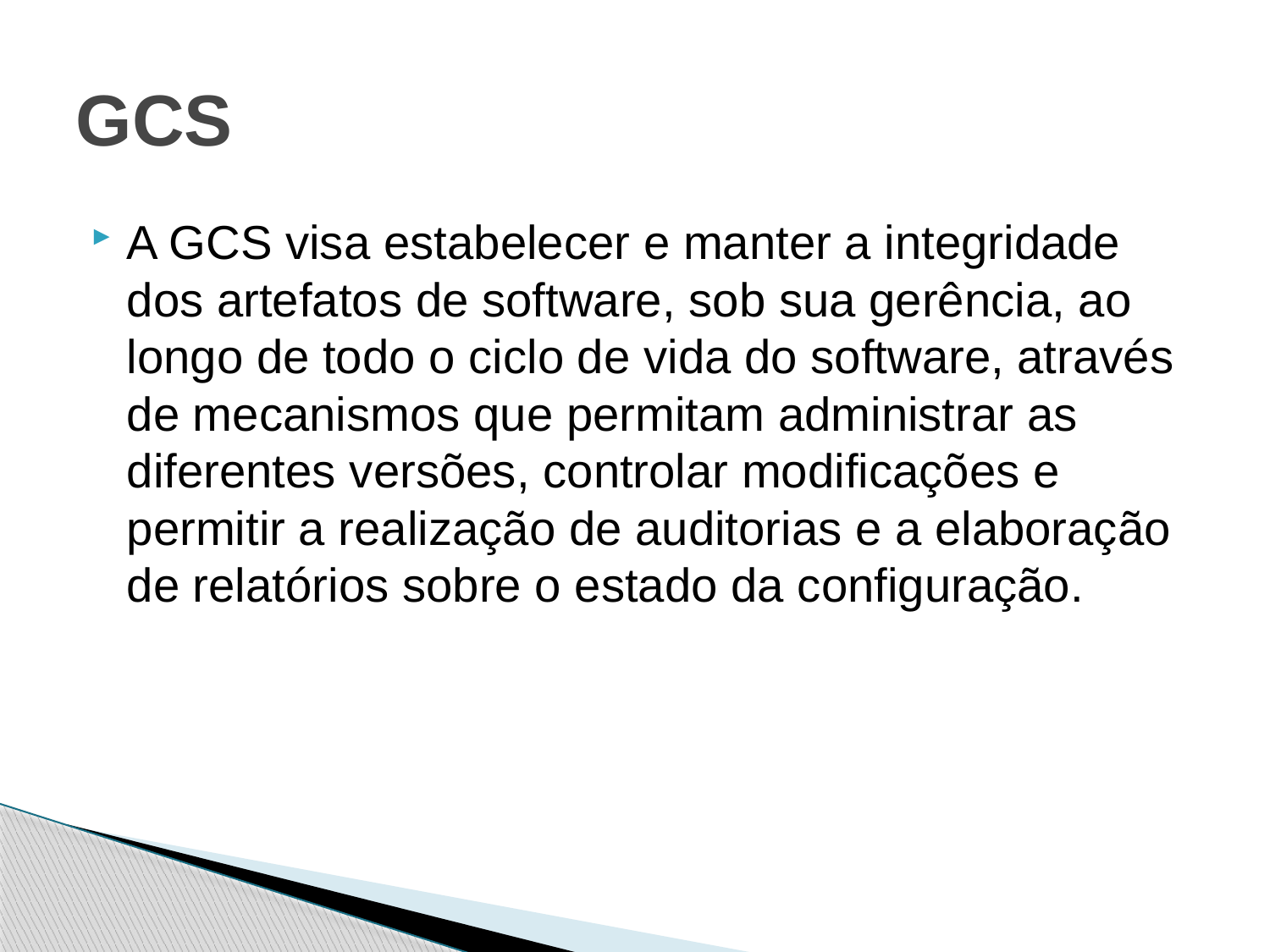

# GCS
A GCS visa estabelecer e manter a integridade dos artefatos de software, sob sua gerência, ao longo de todo o ciclo de vida do software, através de mecanismos que permitam administrar as diferentes versões, controlar modificações e permitir a realização de auditorias e a elaboração de relatórios sobre o estado da configuração.